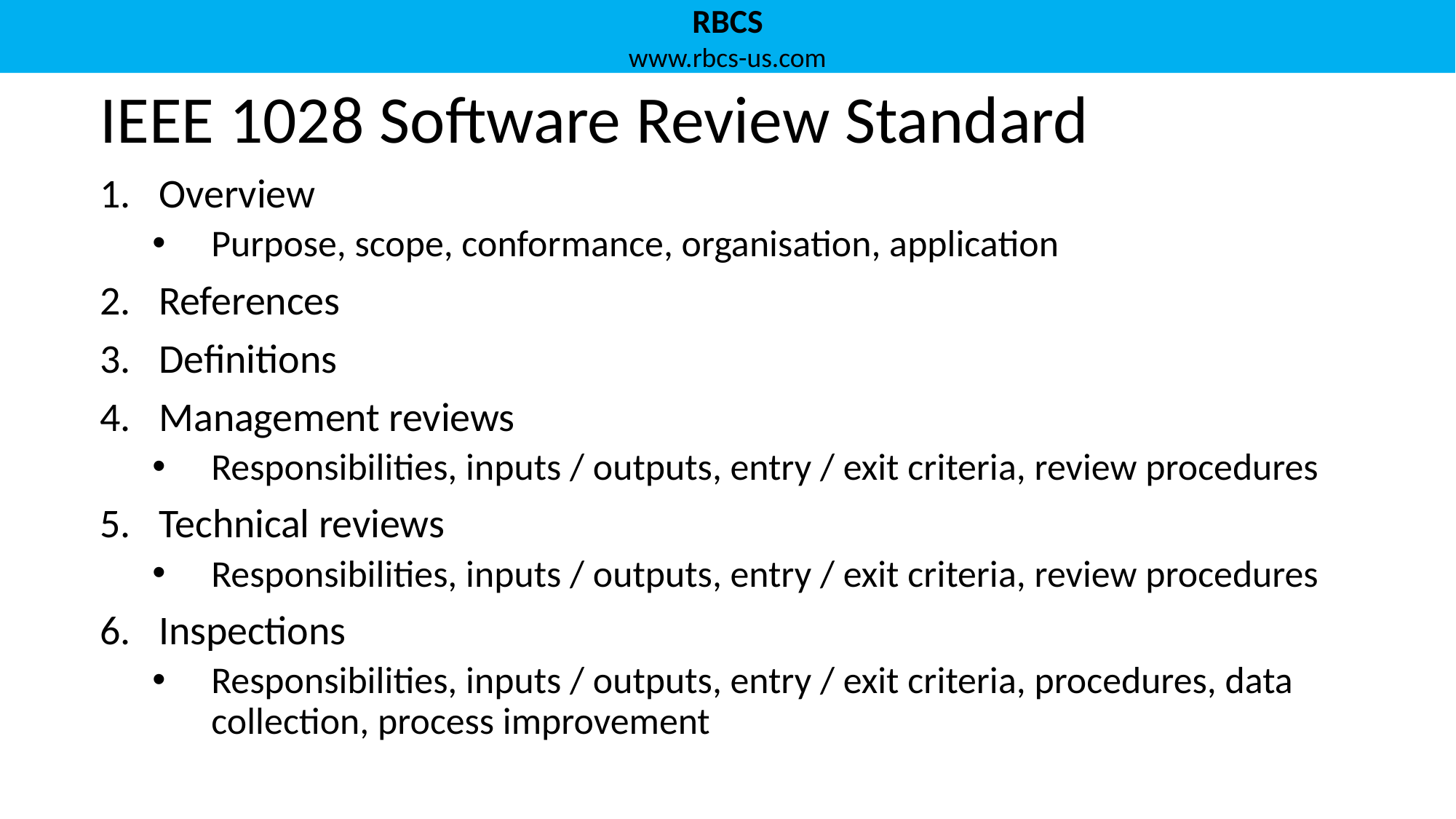

# IEEE 1028 Software Review Standard
Overview
Purpose, scope, conformance, organisation, application
References
Definitions
Management reviews
Responsibilities, inputs / outputs, entry / exit criteria, review procedures
Technical reviews
Responsibilities, inputs / outputs, entry / exit criteria, review procedures
Inspections
Responsibilities, inputs / outputs, entry / exit criteria, procedures, data collection, process improvement